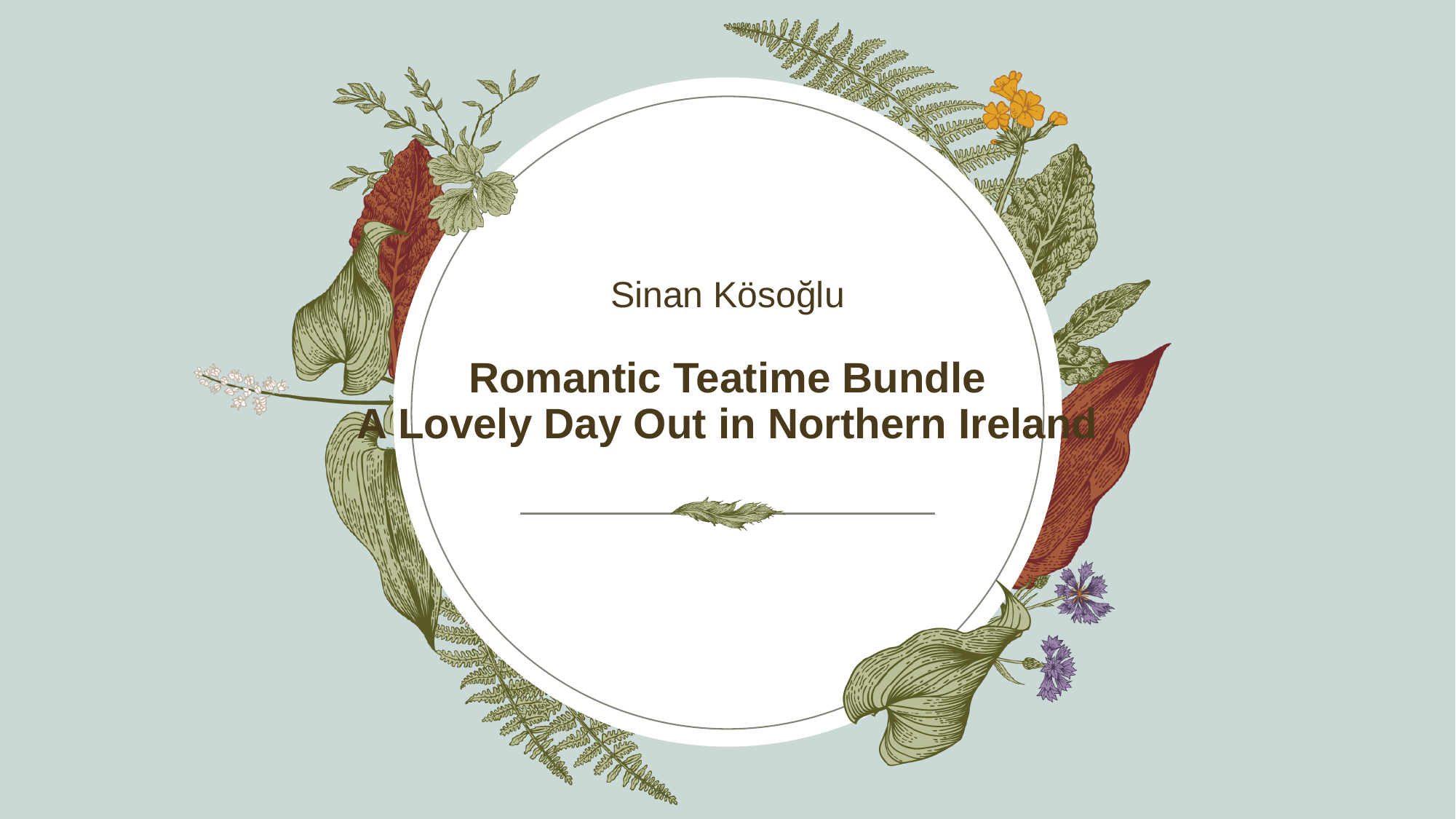

Sinan Kösoğlu
# Romantic Teatime Bundle A Lovely Day Out in Northern Ireland